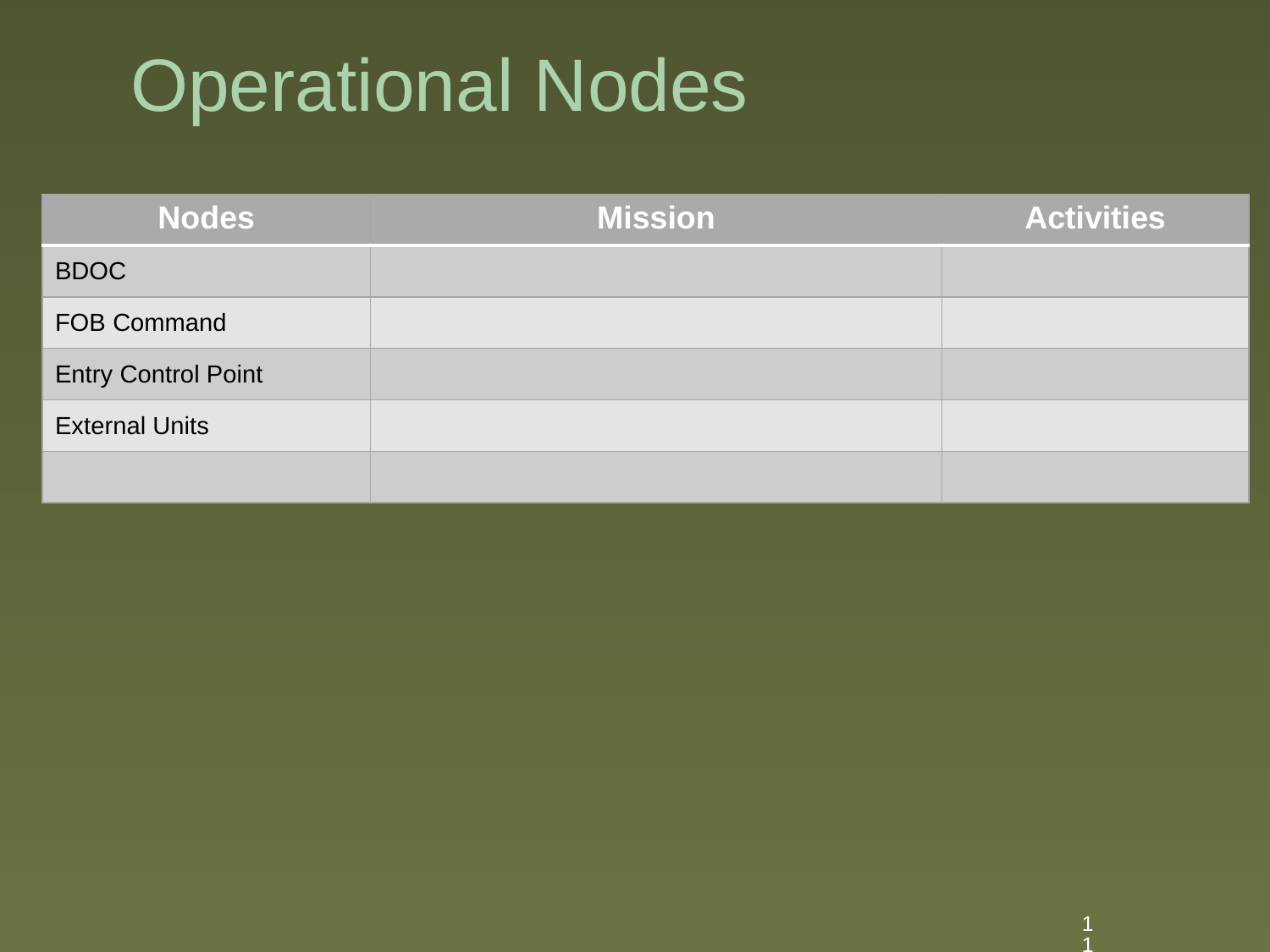

# Operational Nodes
| Nodes | Mission | Activities |
| --- | --- | --- |
| BDOC |  |  |
| FOB Command |  |  |
| Entry Control Point |  |  |
| External Units |  |  |
|  |  |  |
11